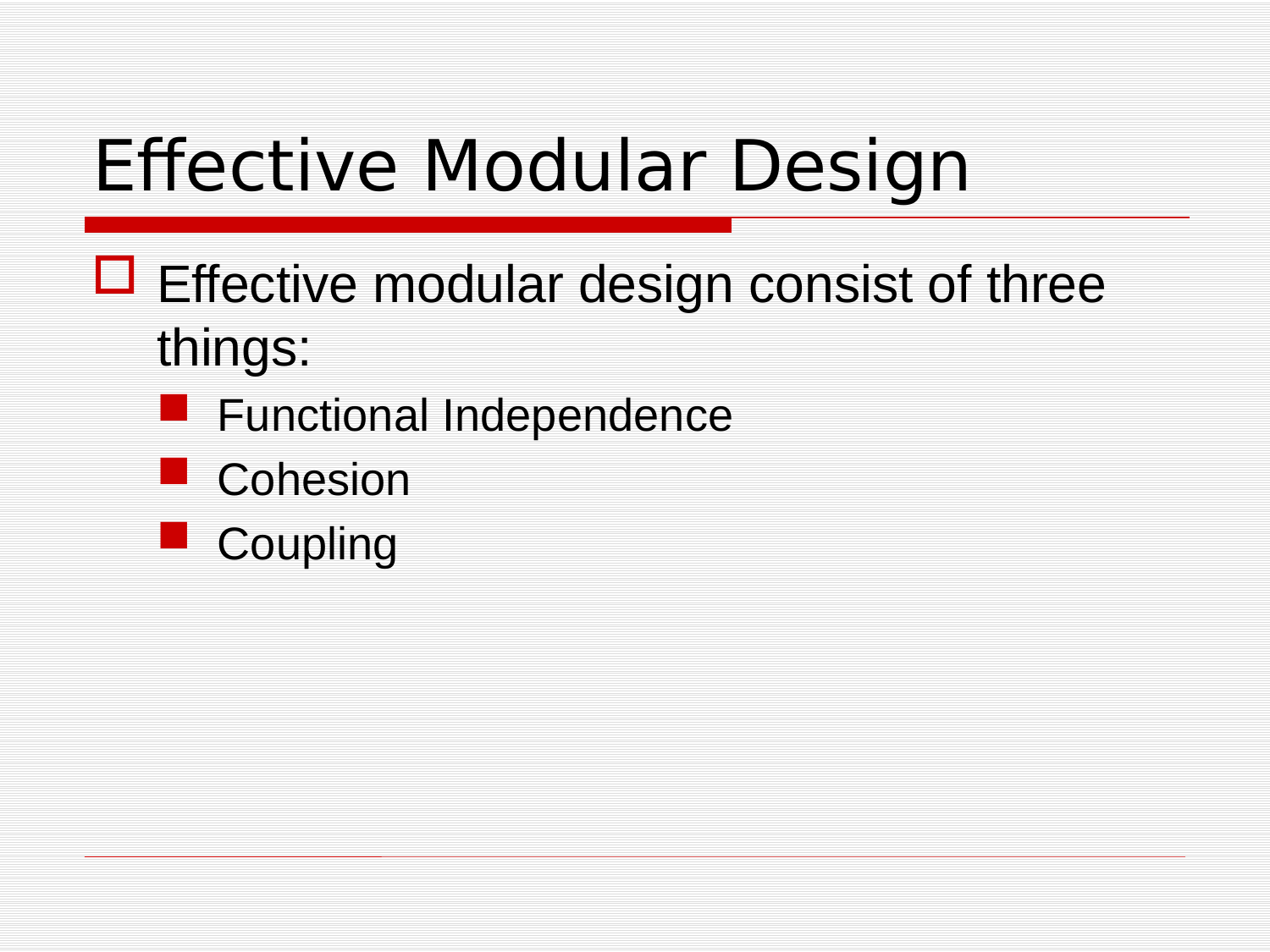

# Effective Modular Design
Effective modular design consist of three things:
Functional Independence
Cohesion
Coupling